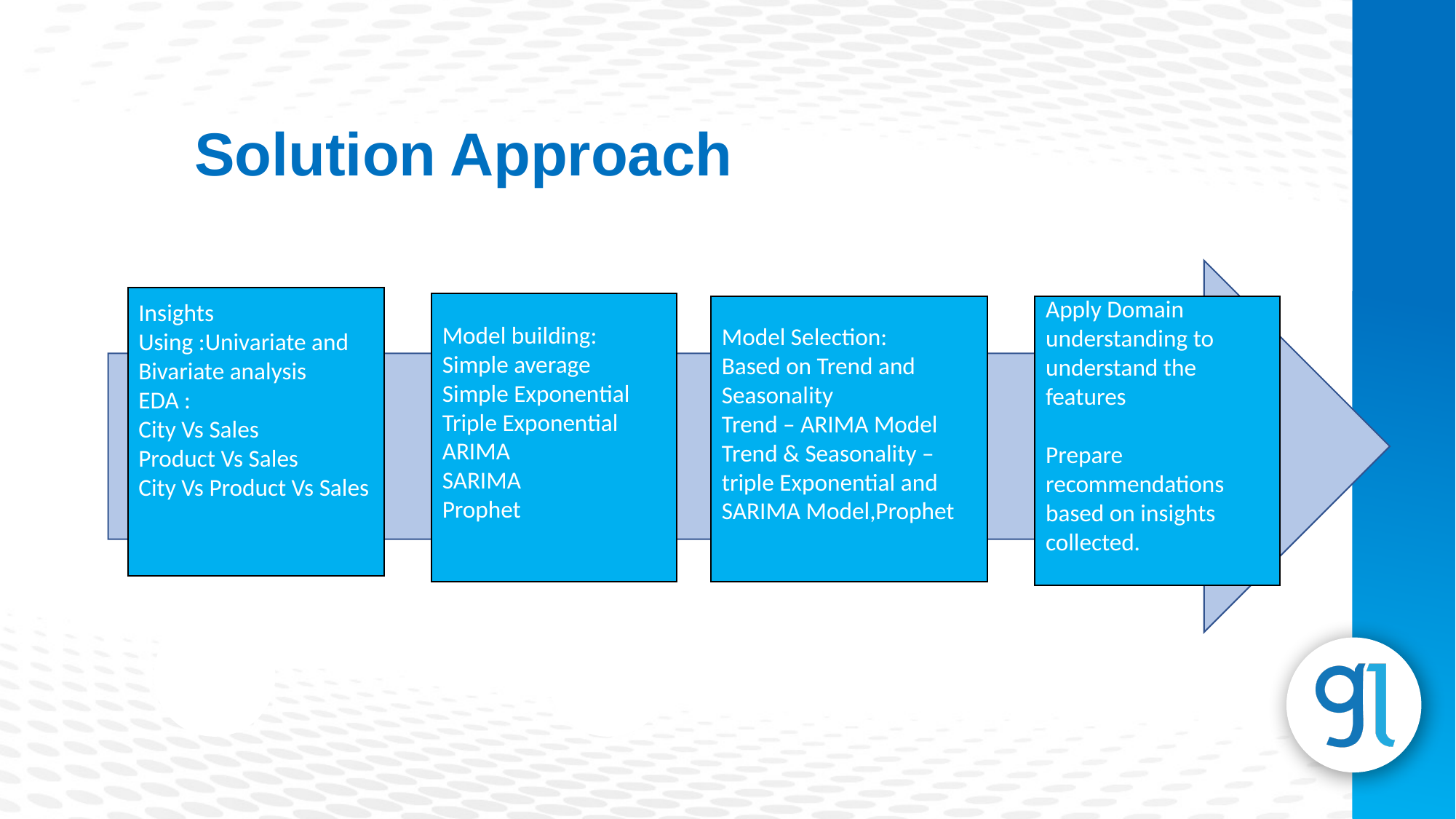

Solution Approach

Insights Using :Univariate and Bivariate analysis
EDA :
City Vs Sales
Product Vs Sales
City Vs Product Vs Sales

Model building:
Simple average
Simple Exponential
Triple Exponential
ARIMA
SARIMA
Prophet

Model Selection:
Based on Trend and Seasonality
Trend – ARIMA Model
Trend & Seasonality – triple Exponential and SARIMA Model,Prophet

Apply Domain understanding to understand the features

Prepare recommendations based on insights collected.